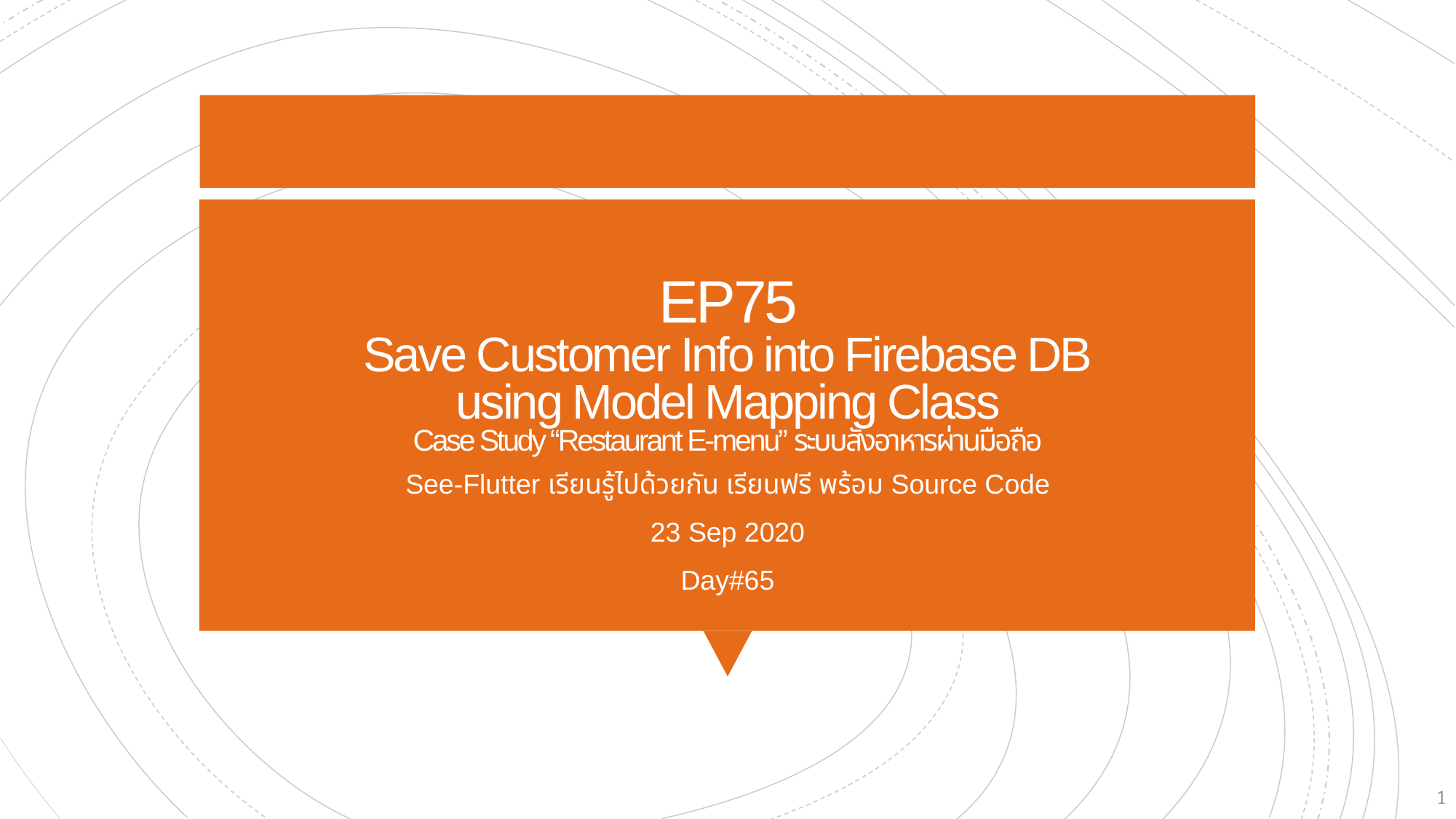

# EP75 Save Customer Info into Firebase DB using Model Mapping Class Case Study “Restaurant E-menu” ระบบสั่งอาหารผ่านมือถือ
See-Flutter เรียนรู้ไปด้วยกัน เรียนฟรี พร้อม Source Code
23 Sep 2020
Day#65
1